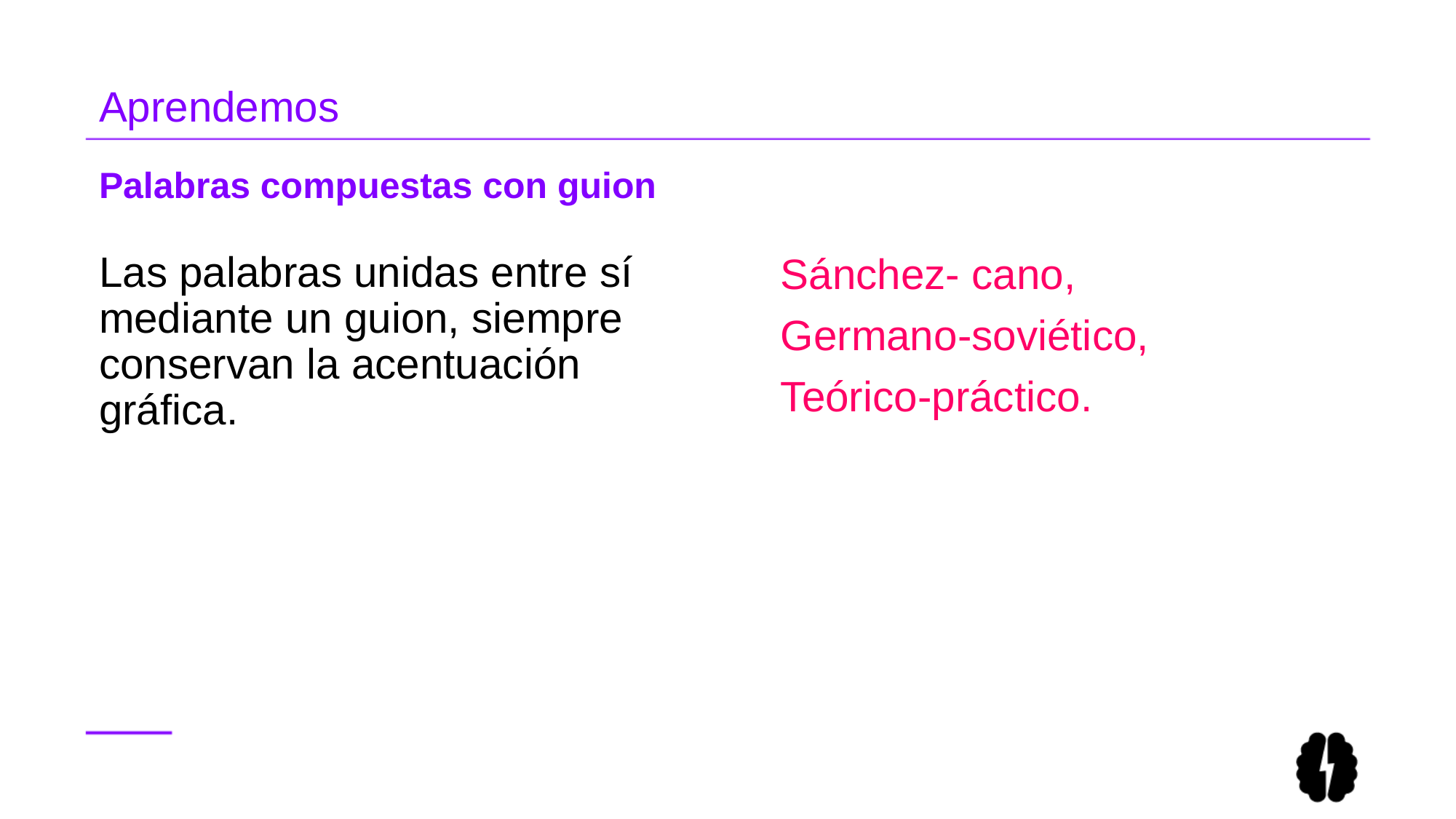

# Aprendemos
Palabras compuestas con guion

Las palabras unidas entre sí mediante un guion, siempre conservan la acentuación gráfica.
Sánchez- cano,
Germano-soviético,
Teórico-práctico.